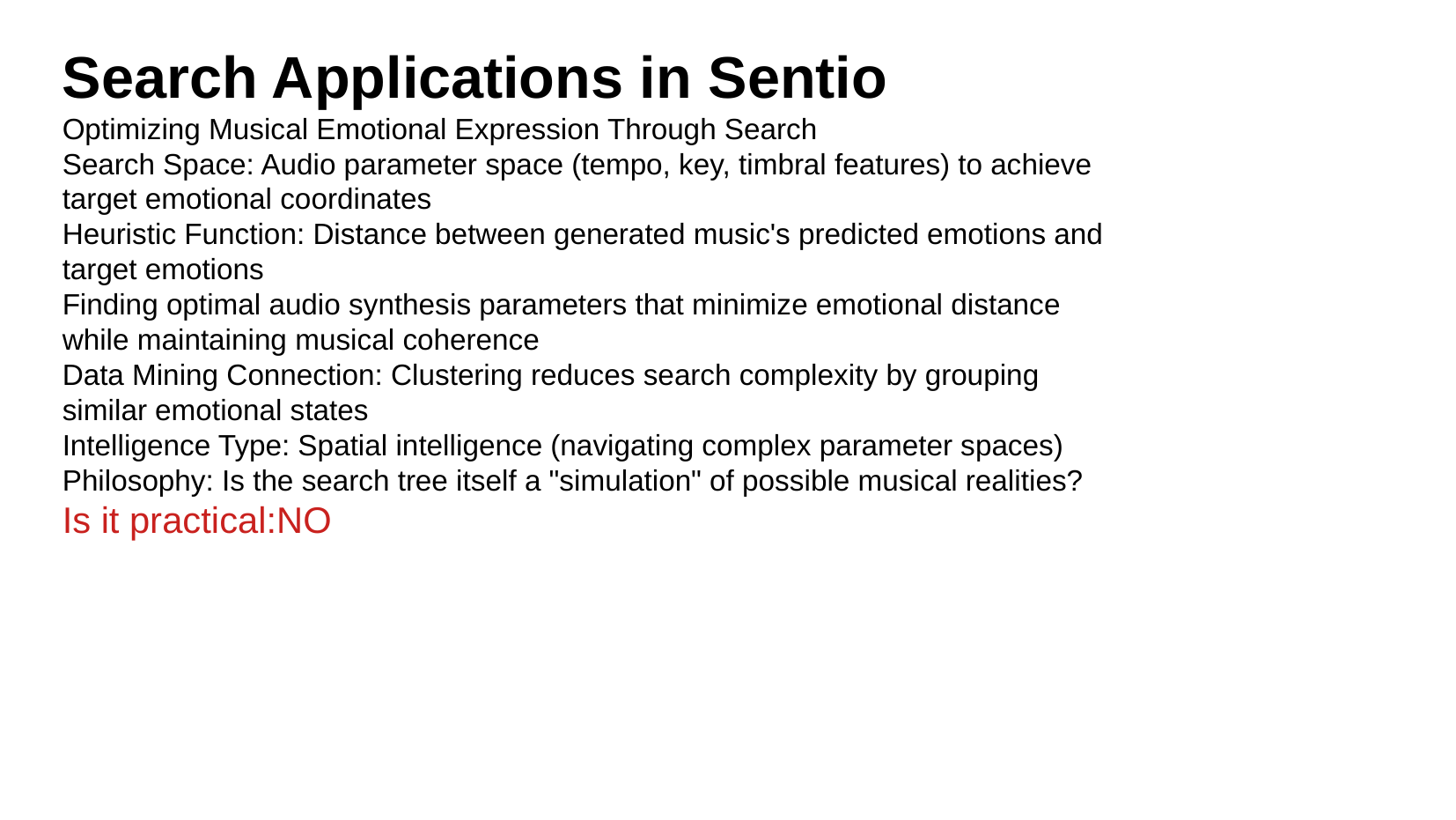

Search Applications in Sentio
Optimizing Musical Emotional Expression Through Search
Search Space: Audio parameter space (tempo, key, timbral features) to achieve target emotional coordinates
Heuristic Function: Distance between generated music's predicted emotions and target emotions
Finding optimal audio synthesis parameters that minimize emotional distance while maintaining musical coherence
Data Mining Connection: Clustering reduces search complexity by grouping similar emotional states
Intelligence Type: Spatial intelligence (navigating complex parameter spaces)
Philosophy: Is the search tree itself a "simulation" of possible musical realities?
Is it practical:NO